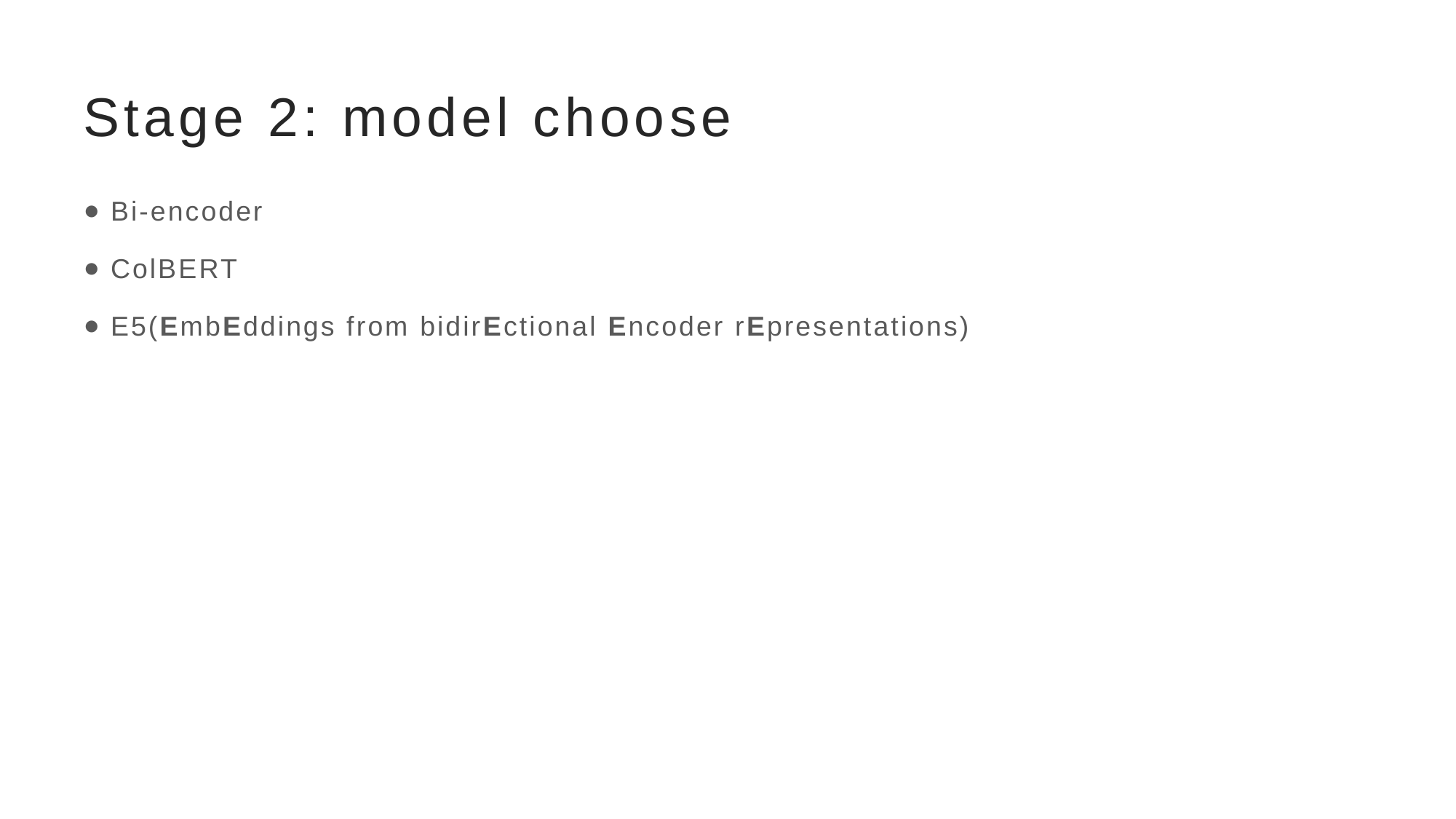

# Stage 2: model choose
Bi-encoder
ColBERT
E5(EmbEddings from bidirEctional Encoder rEpresentations)